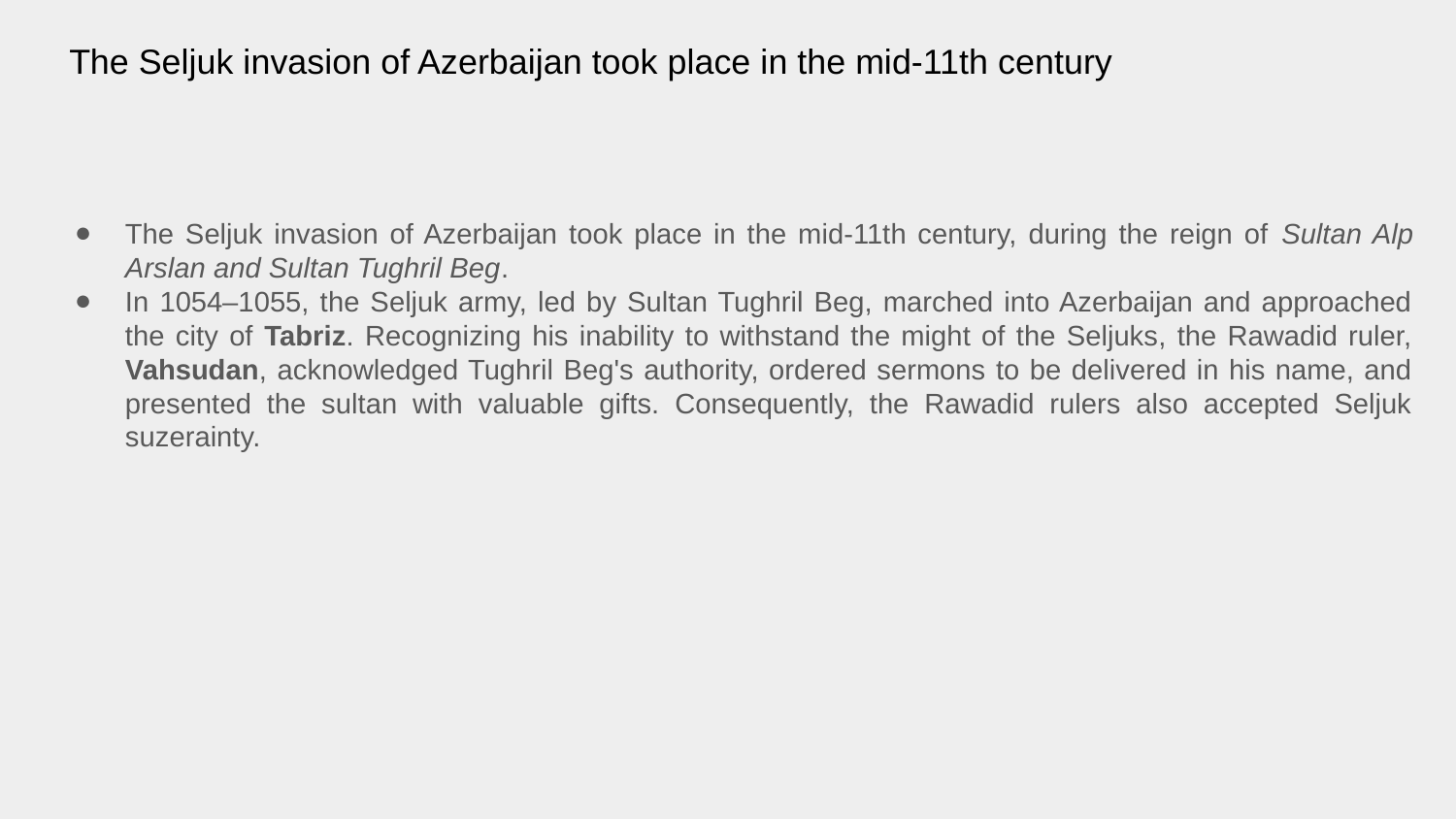

# The Seljuk invasion of Azerbaijan took place in the mid-11th century
The Seljuk invasion of Azerbaijan took place in the mid-11th century, during the reign of Sultan Alp Arslan and Sultan Tughril Beg.
In 1054–1055, the Seljuk army, led by Sultan Tughril Beg, marched into Azerbaijan and approached the city of Tabriz. Recognizing his inability to withstand the might of the Seljuks, the Rawadid ruler, Vahsudan, acknowledged Tughril Beg's authority, ordered sermons to be delivered in his name, and presented the sultan with valuable gifts. Consequently, the Rawadid rulers also accepted Seljuk suzerainty.